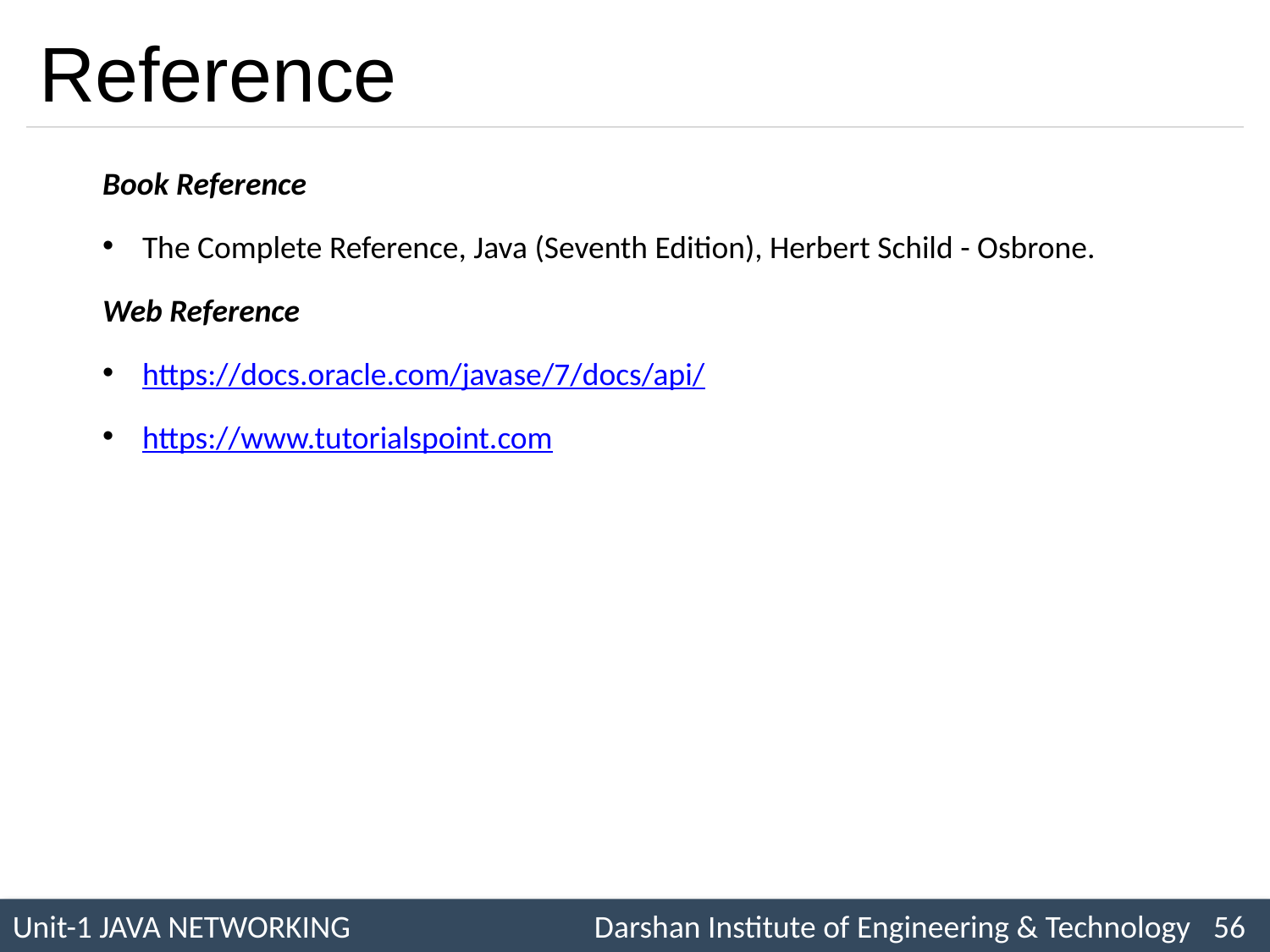

# Reference
Book Reference
The Complete Reference, Java (Seventh Edition), Herbert Schild - Osbrone.
Web Reference
https://docs.oracle.com/javase/7/docs/api/
https://www.tutorialspoint.com